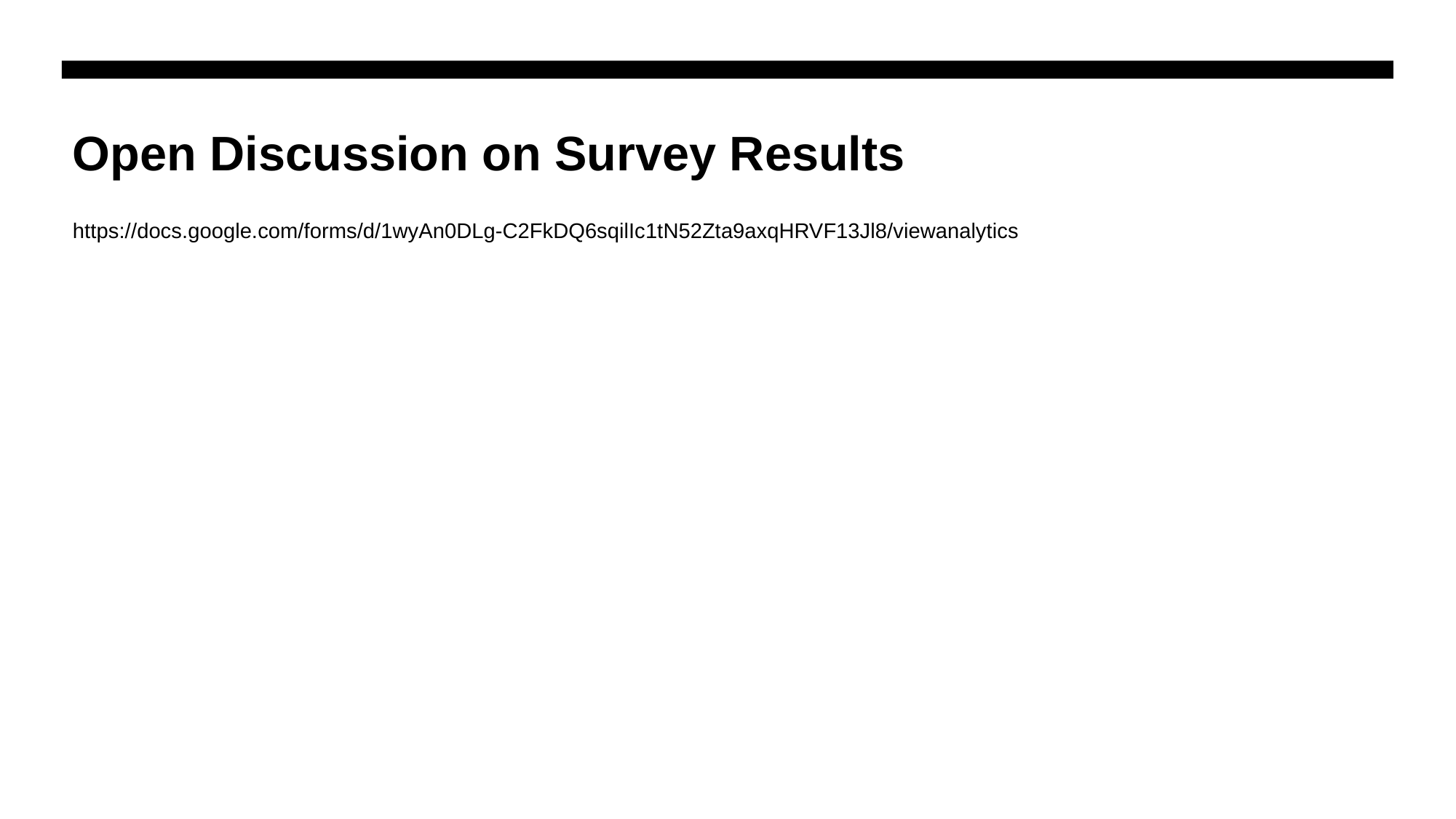

# Open Discussion on Survey Results
https://docs.google.com/forms/d/1wyAn0DLg-C2FkDQ6sqilIc1tN52Zta9axqHRVF13Jl8/viewanalytics